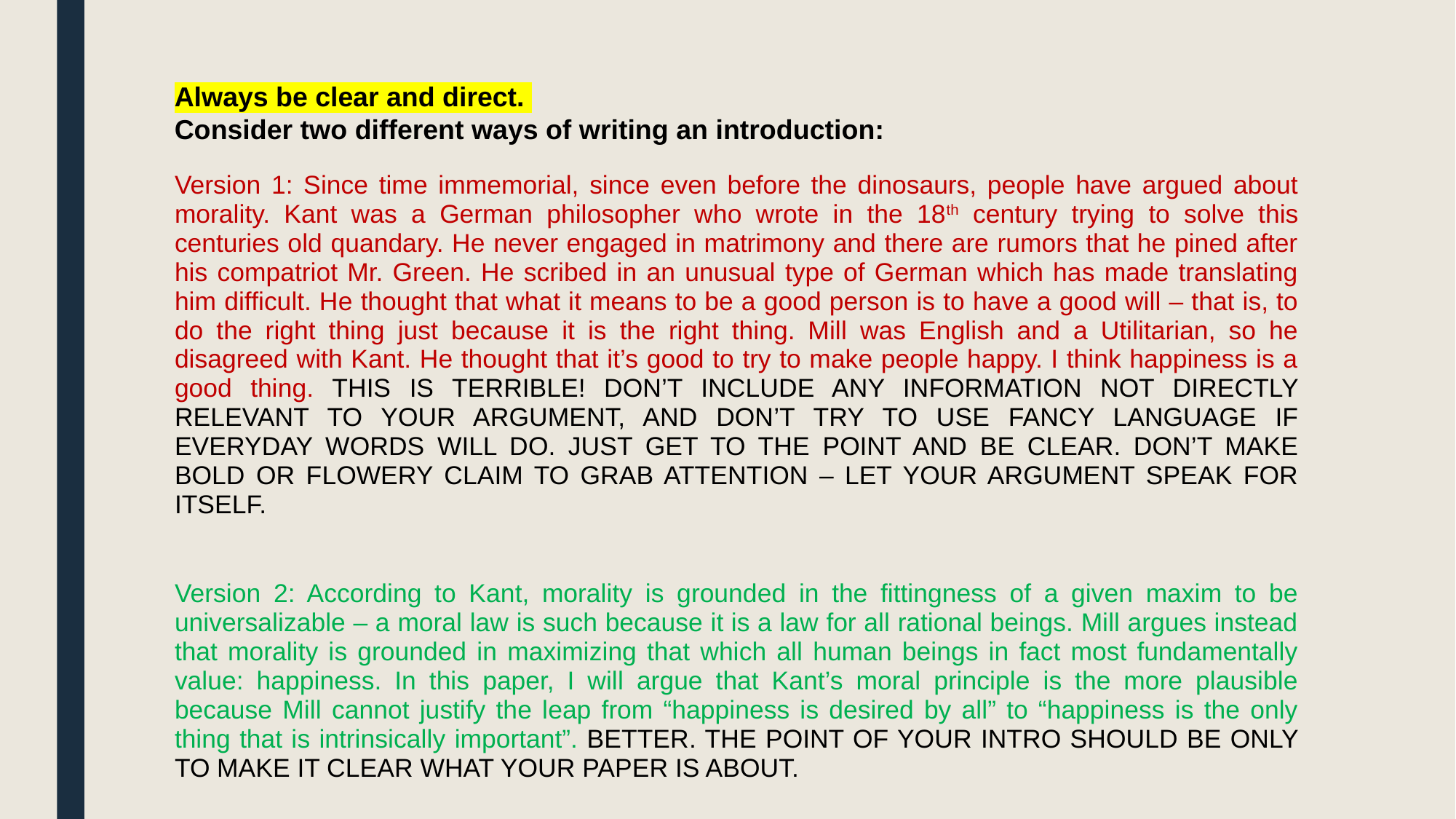

Always be clear and direct.
Consider two different ways of writing an introduction:
Version 1: Since time immemorial, since even before the dinosaurs, people have argued about morality. Kant was a German philosopher who wrote in the 18th century trying to solve this centuries old quandary. He never engaged in matrimony and there are rumors that he pined after his compatriot Mr. Green. He scribed in an unusual type of German which has made translating him difficult. He thought that what it means to be a good person is to have a good will – that is, to do the right thing just because it is the right thing. Mill was English and a Utilitarian, so he disagreed with Kant. He thought that it’s good to try to make people happy. I think happiness is a good thing. THIS IS TERRIBLE! DON’T INCLUDE ANY INFORMATION NOT DIRECTLY RELEVANT TO YOUR ARGUMENT, AND DON’T TRY TO USE FANCY LANGUAGE IF EVERYDAY WORDS WILL DO. JUST GET TO THE POINT AND BE CLEAR. DON’T MAKE BOLD OR FLOWERY CLAIM TO GRAB ATTENTION – LET YOUR ARGUMENT SPEAK FOR ITSELF.

Version 2: According to Kant, morality is grounded in the fittingness of a given maxim to be universalizable – a moral law is such because it is a law for all rational beings. Mill argues instead that morality is grounded in maximizing that which all human beings in fact most fundamentally value: happiness. In this paper, I will argue that Kant’s moral principle is the more plausible because Mill cannot justify the leap from “happiness is desired by all” to “happiness is the only thing that is intrinsically important”. BETTER. THE POINT OF YOUR INTRO SHOULD BE ONLY TO MAKE IT CLEAR WHAT YOUR PAPER IS ABOUT.